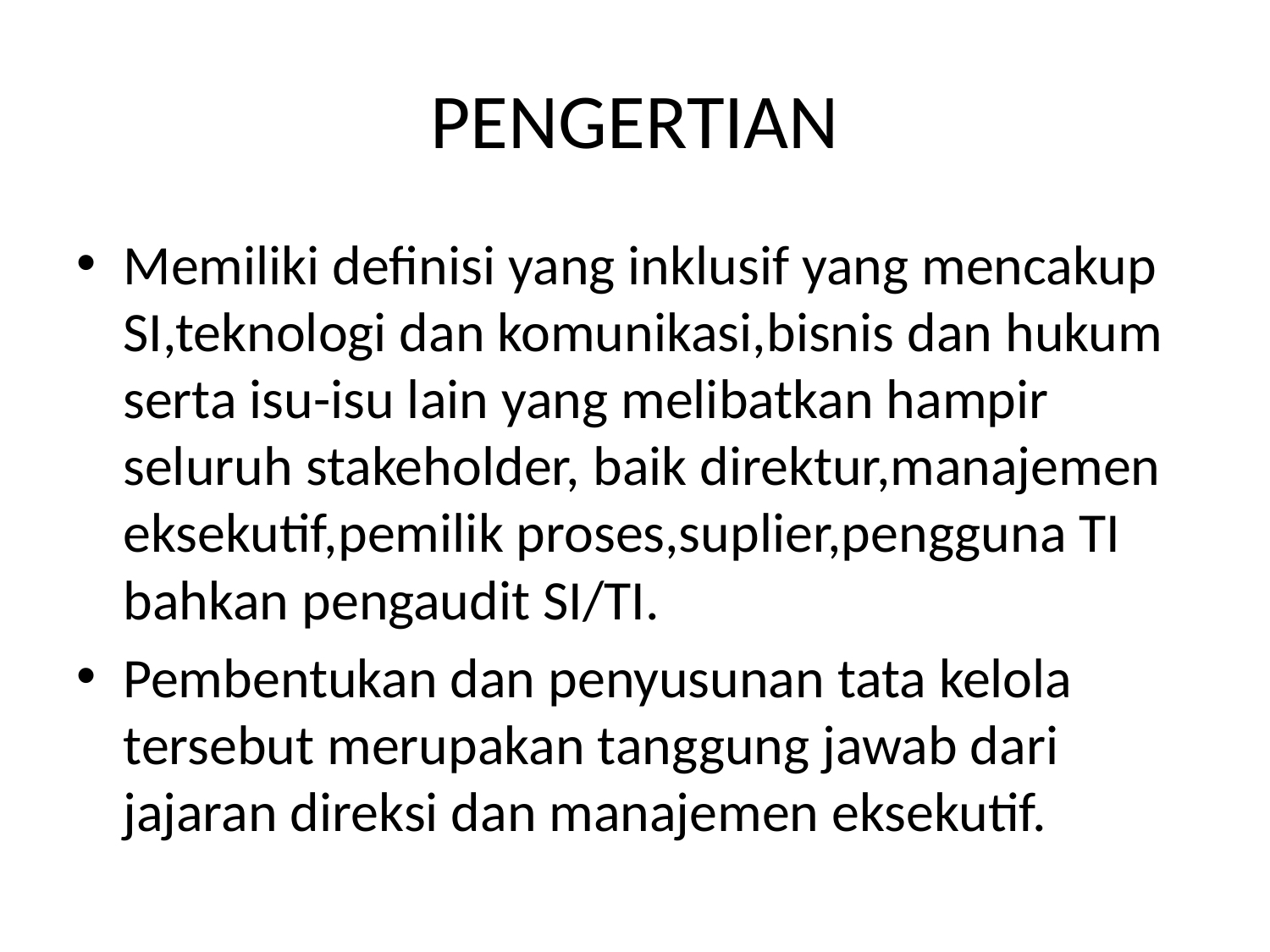

# PENGERTIAN
Memiliki definisi yang inklusif yang mencakup SI,teknologi dan komunikasi,bisnis dan hukum serta isu-isu lain yang melibatkan hampir seluruh stakeholder, baik direktur,manajemen eksekutif,pemilik proses,suplier,pengguna TI bahkan pengaudit SI/TI.
Pembentukan dan penyusunan tata kelola tersebut merupakan tanggung jawab dari jajaran direksi dan manajemen eksekutif.